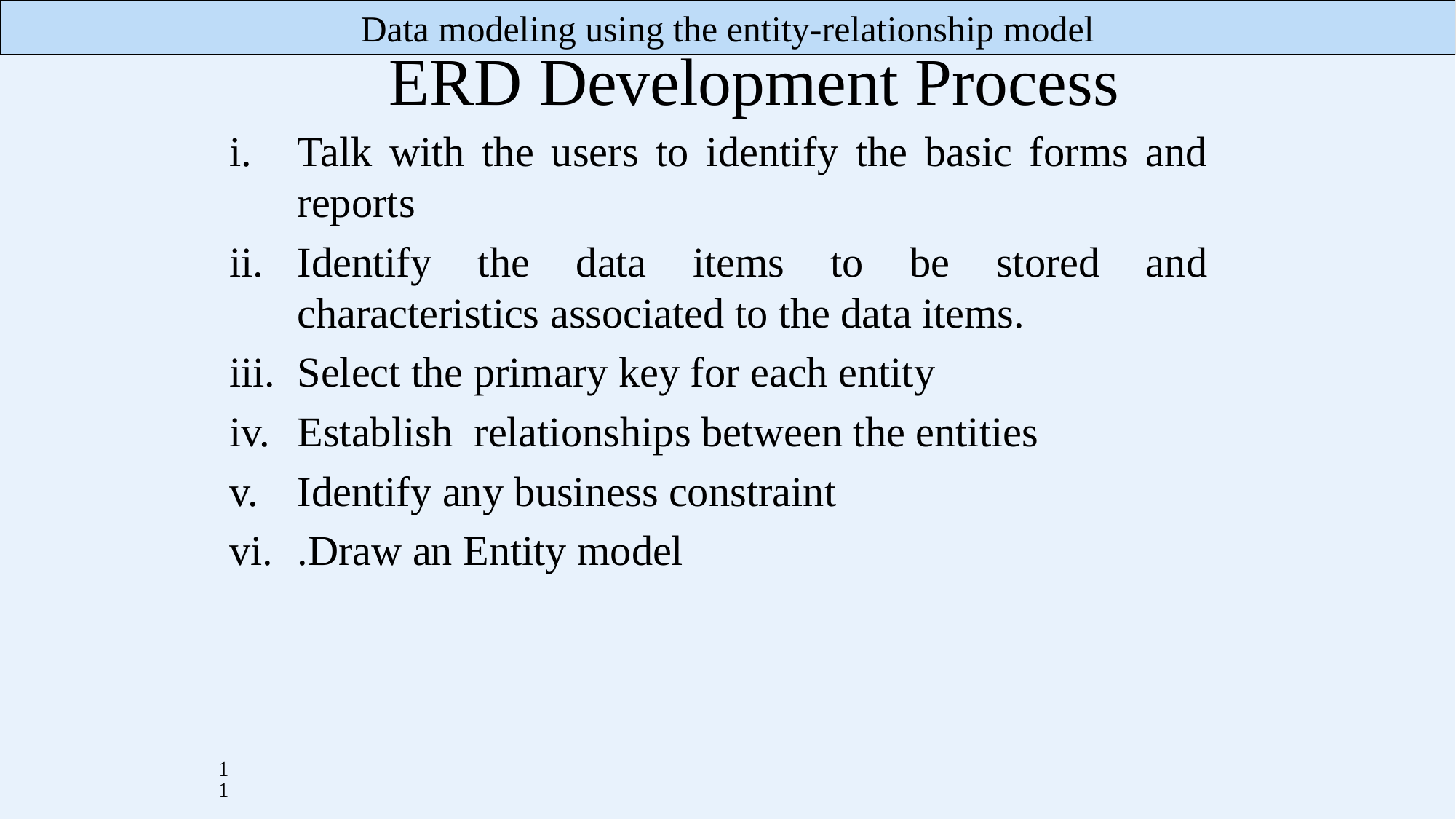

# ERD Development Process
Talk with the users to identify the basic forms and reports
Identify the data items to be stored and characteristics associated to the data items.
Select the primary key for each entity
Establish  relationships between the entities
Identify any business constraint
.Draw an Entity model

11